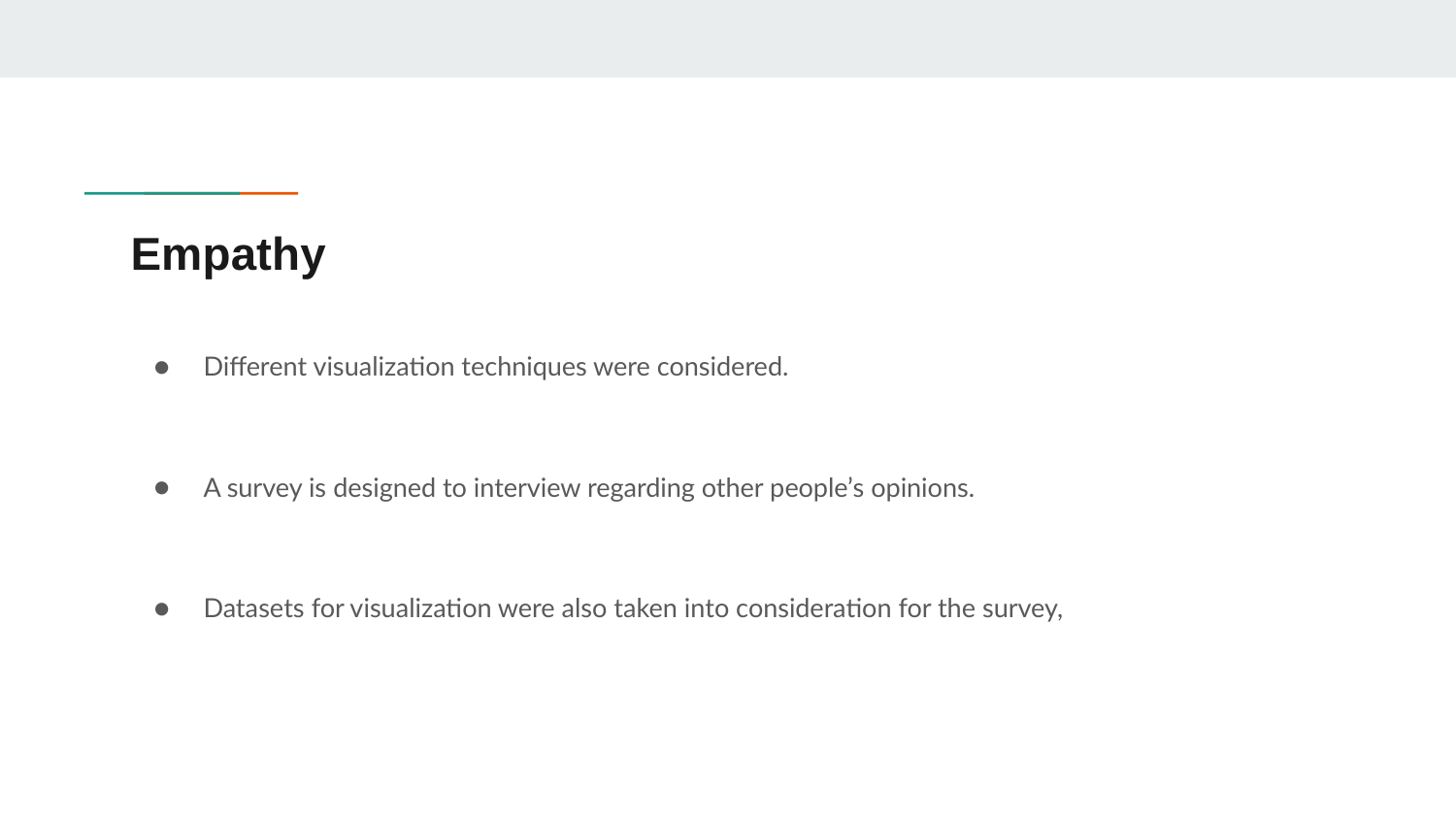

# Empathy
Different visualization techniques were considered.

A survey is designed to interview regarding other people’s opinions.

Datasets for visualization were also taken into consideration for the survey,